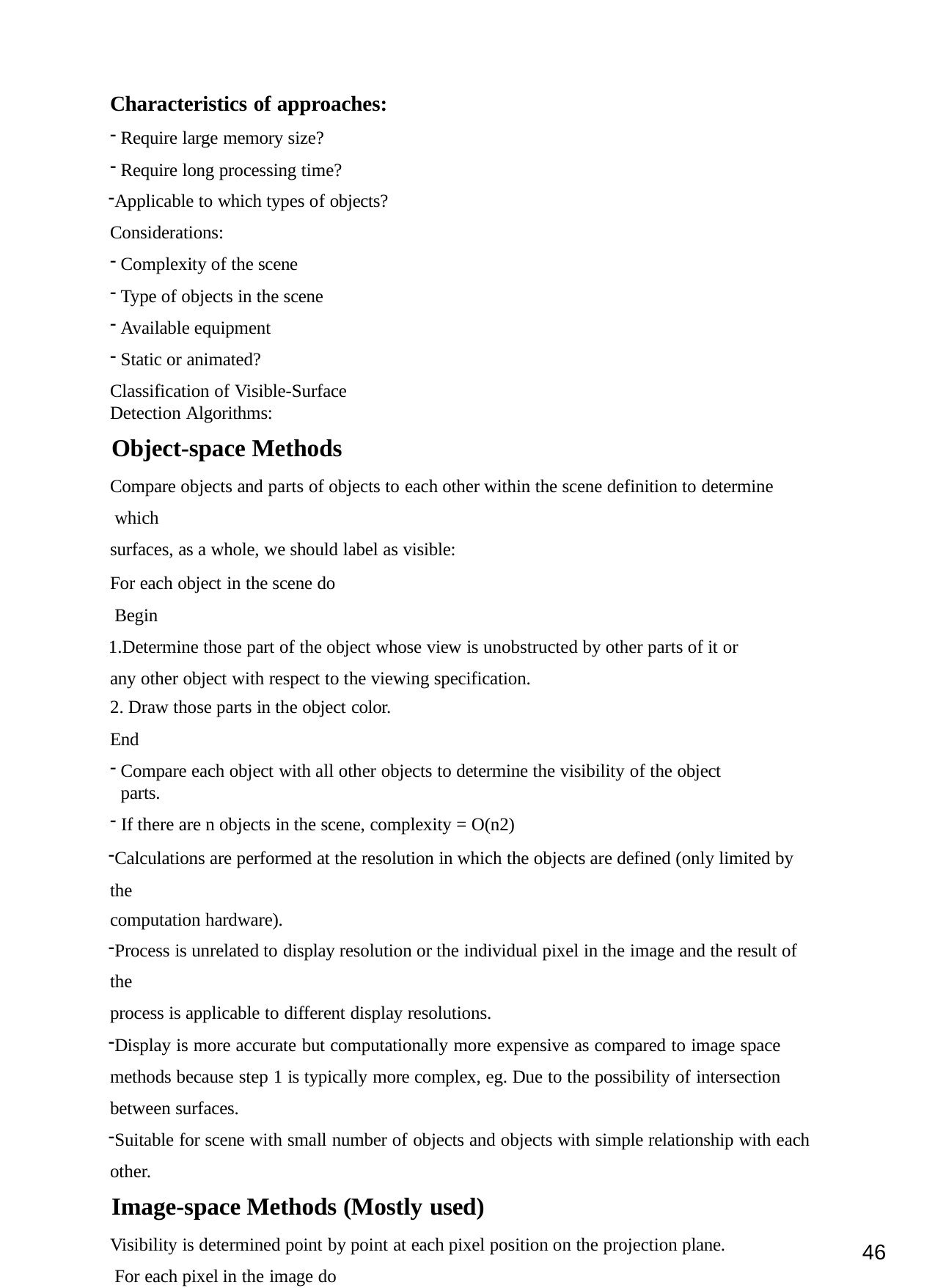

Characteristics of approaches:
Require large memory size?
Require long processing time?
Applicable to which types of objects?  Considerations:
Complexity of the scene
Type of objects in the scene
Available equipment
Static or animated?
Classification of Visible-Surface Detection Algorithms:
Object-space Methods
Compare objects and parts of objects to each other within the scene definition to determine  which
surfaces, as a whole, we should label as visible:
For each object in the scene do  Begin
Determine those part of the object whose view is unobstructed by other parts of it or  any other object with respect to the viewing specification.
Draw those parts in the object color.
End
Compare each object with all other objects to determine the visibility of the object parts.
If there are n objects in the scene, complexity = O(n2)
Calculations are performed at the resolution in which the objects are defined (only limited by  the
computation hardware).
Process is unrelated to display resolution or the individual pixel in the image and the result of  the
process is applicable to different display resolutions.
Display is more accurate but computationally more expensive as compared to image space  methods because step 1 is typically more complex, eg. Due to the possibility of intersection  between surfaces.
Suitable for scene with small number of objects and objects with simple relationship with each  other.
Image-space Methods (Mostly used)
Visibility is determined point by point at each pixel position on the projection plane.  For each pixel in the image do
46